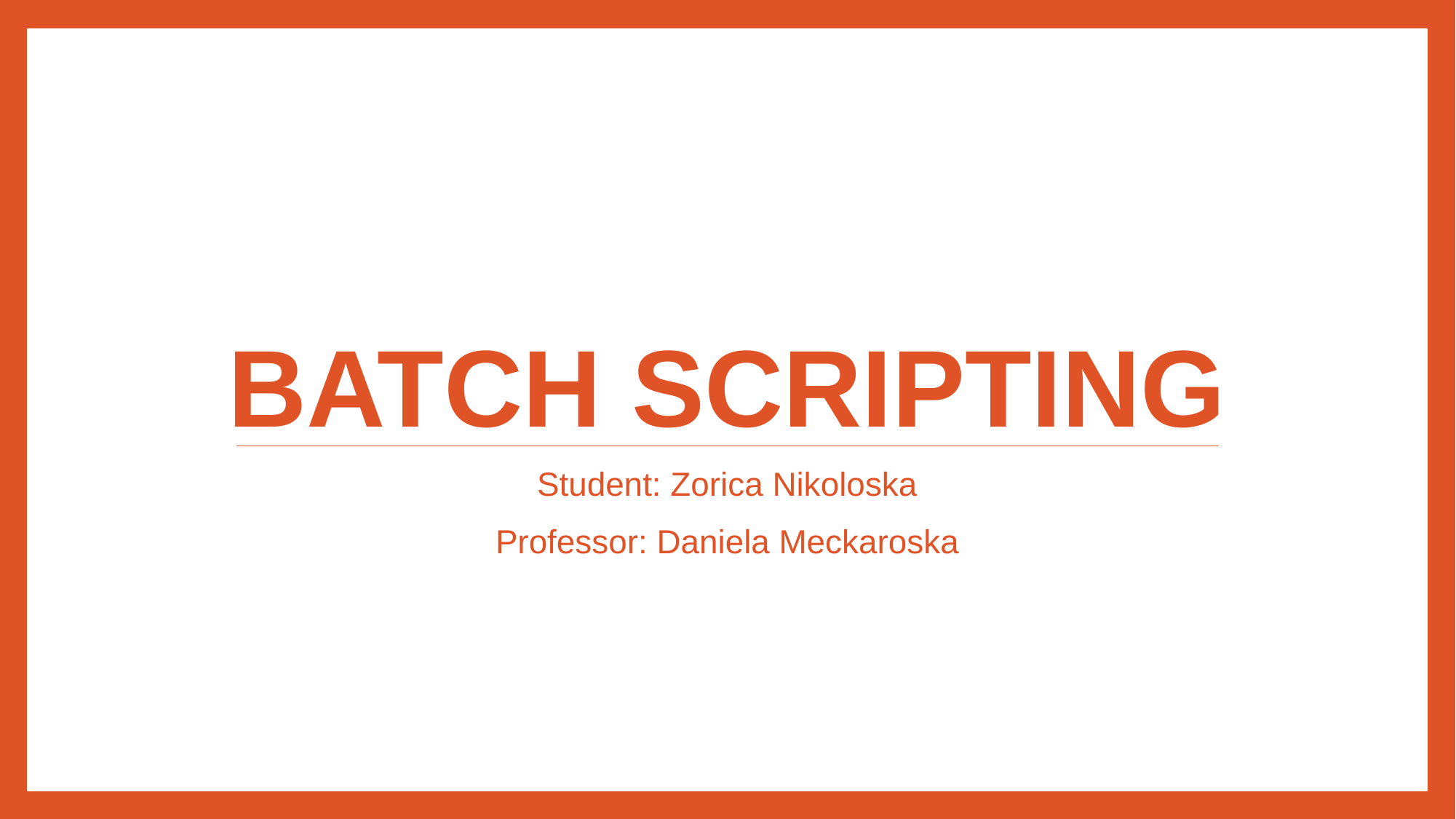

# Batch Scripting
Student: Zorica Nikoloska
Professor: Daniela Meckaroska